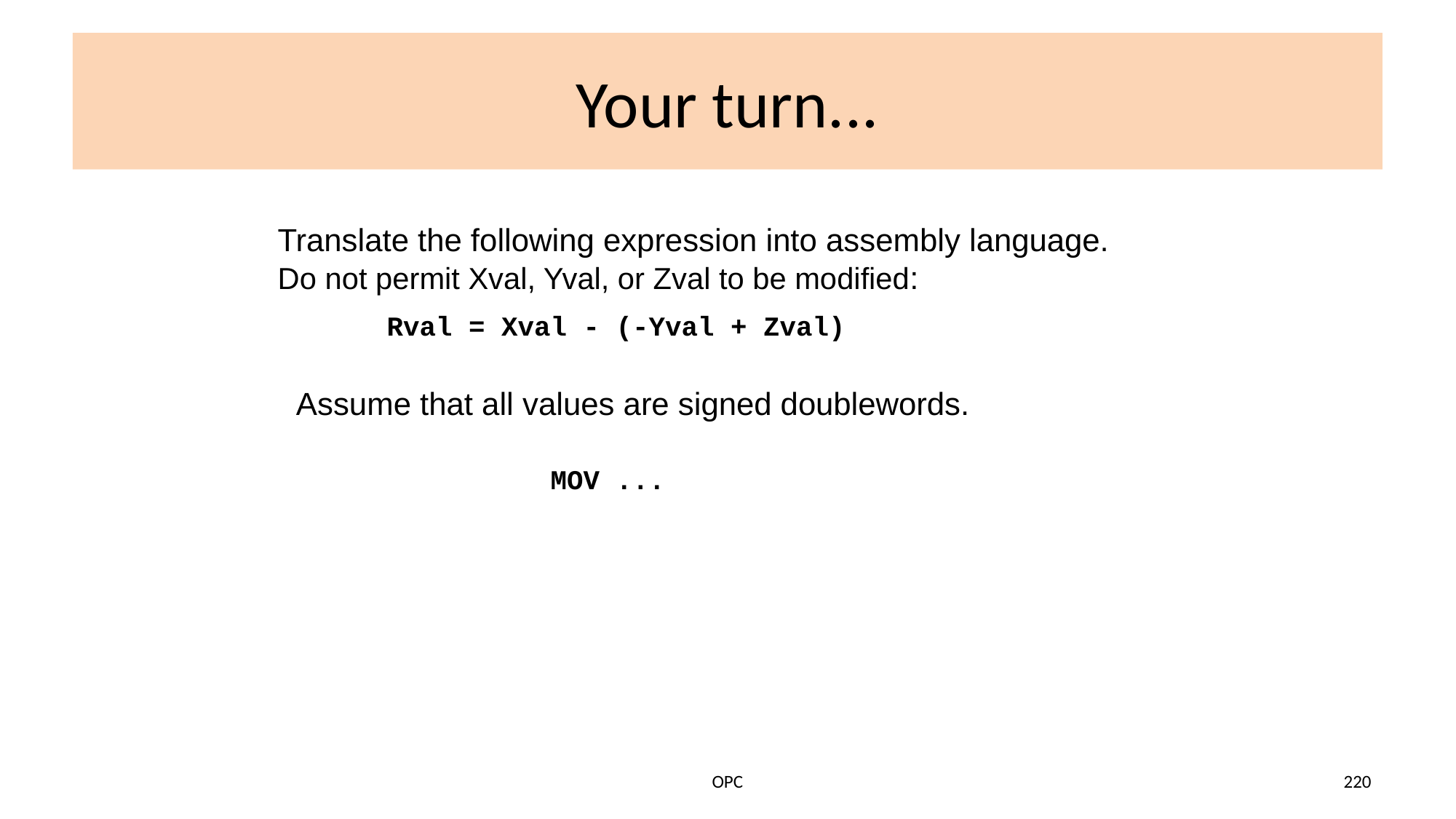

# Your turn...
Translate the following expression into assembly language.
Do not permit Xval, Yval, or Zval to be modified:
	Rval = Xval - (-Yval + Zval)
Assume that all values are signed doublewords.
	MOV ...

OPC
220